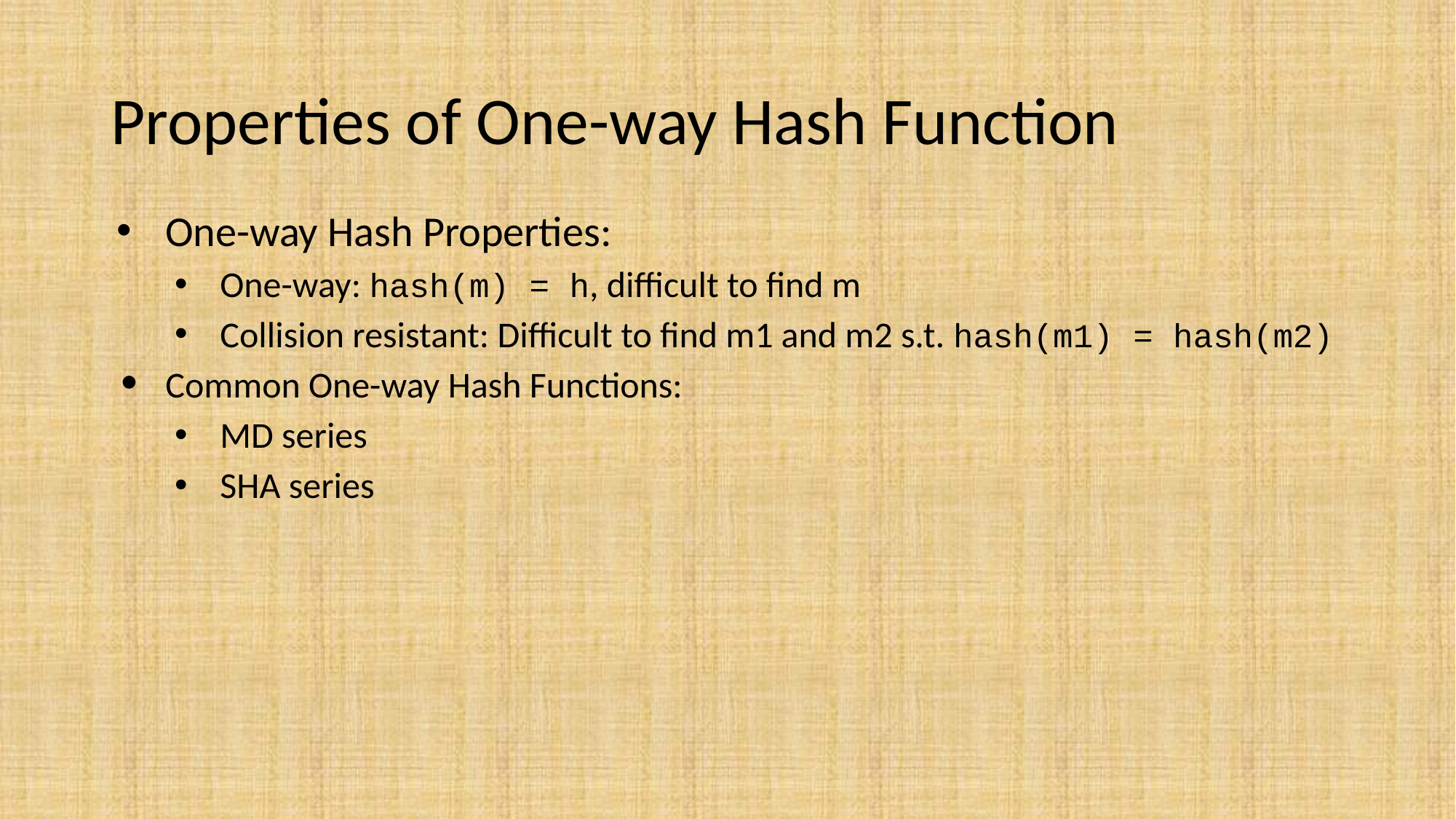

# Properties of One-way Hash Function
One-way Hash Properties:
One-way: hash(m) = h, difficult to find m
Collision resistant: Difficult to find m1 and m2 s.t. hash(m1) = hash(m2)
Common One-way Hash Functions:
MD series
SHA series